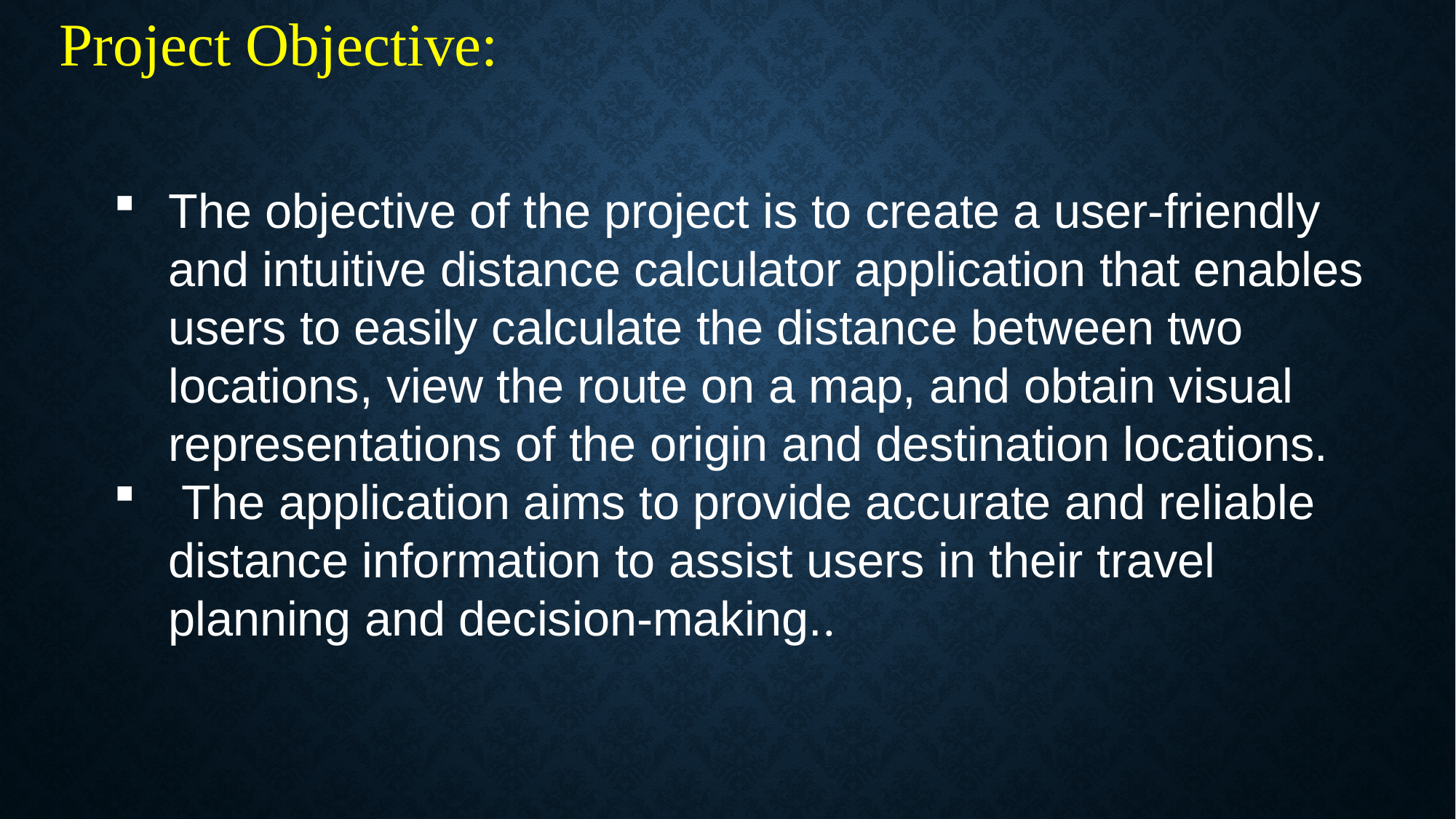

Project Objective:
The objective of the project is to create a user-friendly and intuitive distance calculator application that enables users to easily calculate the distance between two locations, view the route on a map, and obtain visual representations of the origin and destination locations.
 The application aims to provide accurate and reliable distance information to assist users in their travel planning and decision-making..